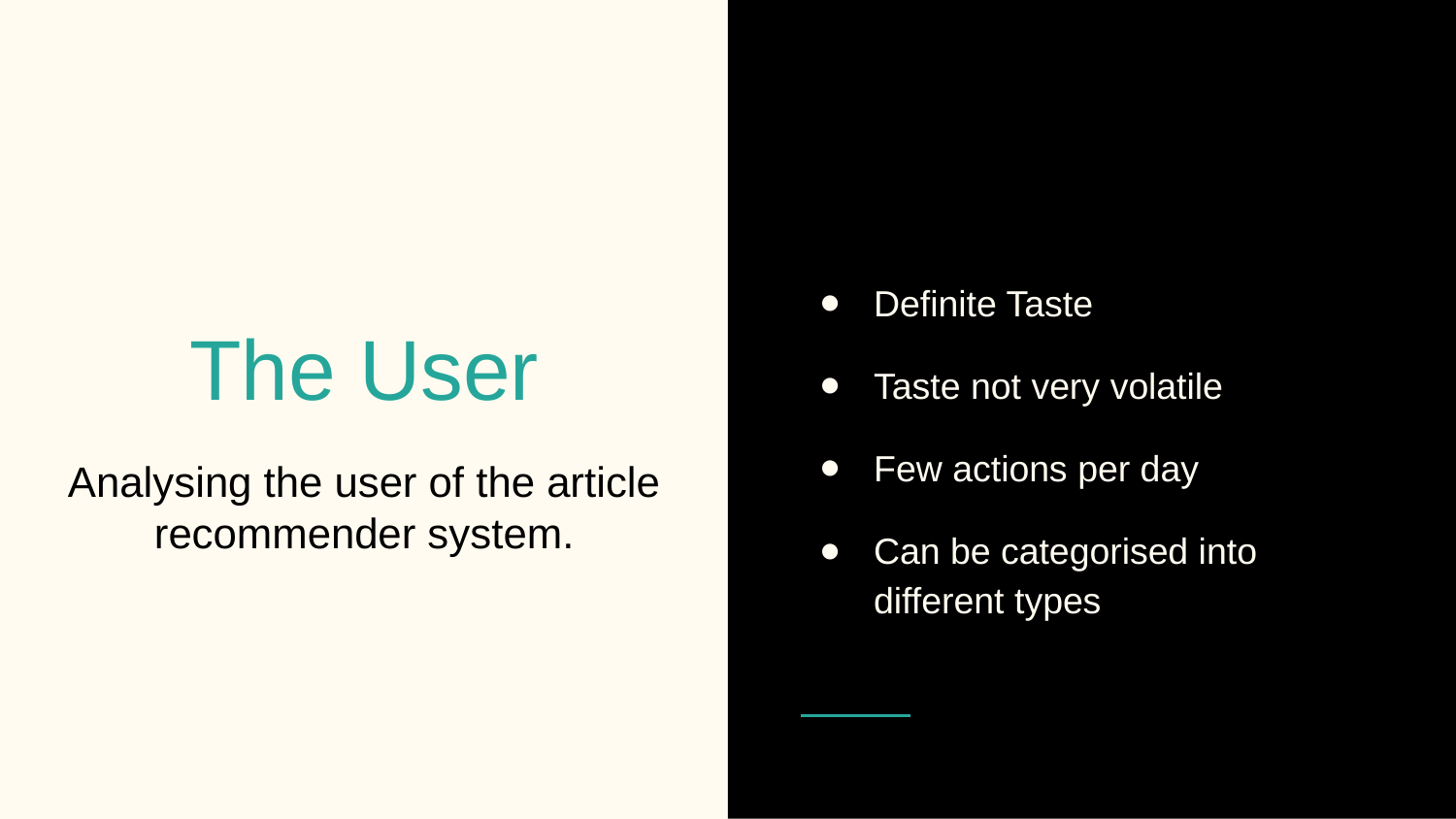

Definite Taste
Taste not very volatile
Few actions per day
Can be categorised into different types
# The User
Analysing the user of the article recommender system.